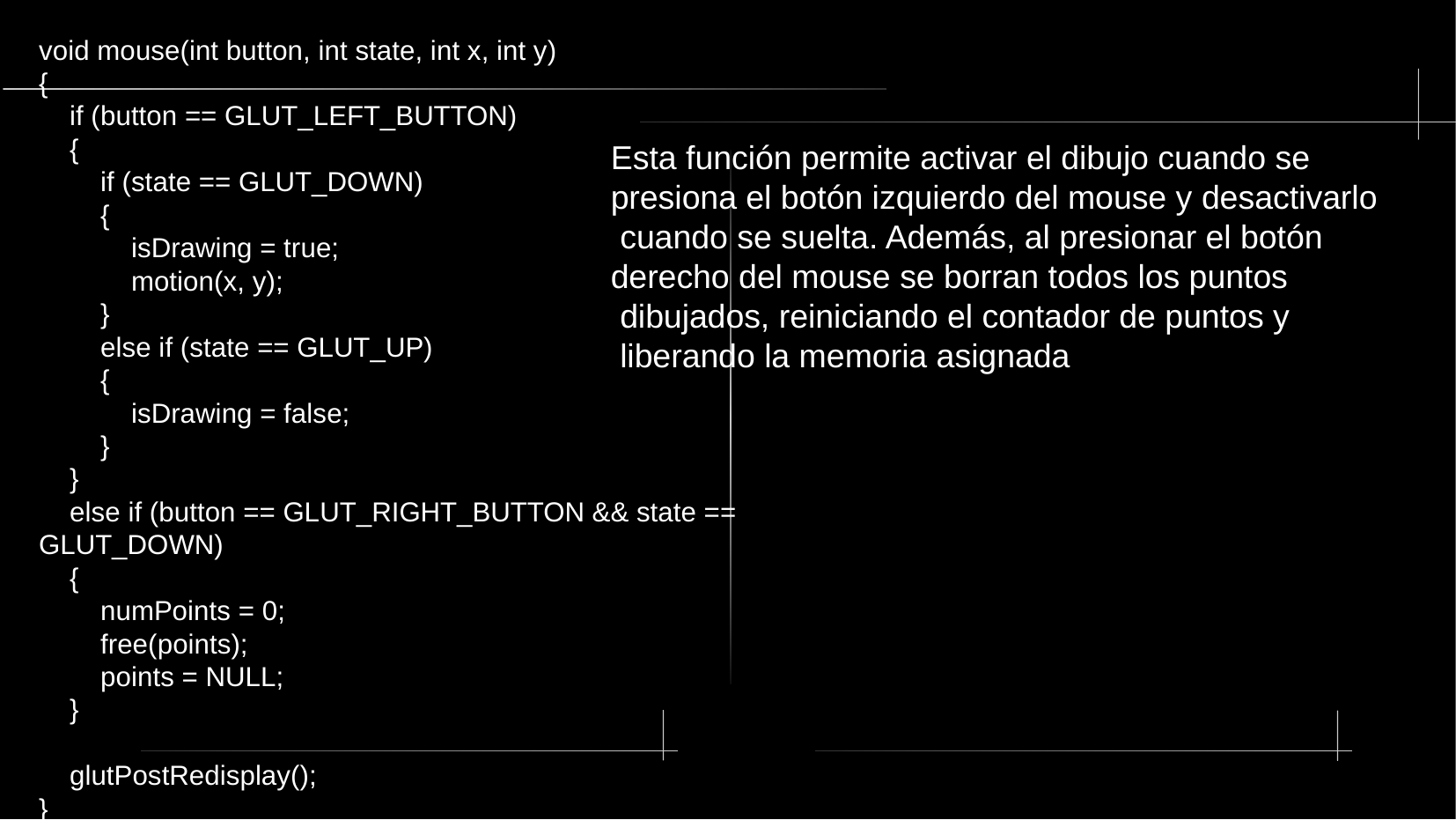

void mouse(int button, int state, int x, int y)
{
    if (button == GLUT_LEFT_BUTTON)
    {
        if (state == GLUT_DOWN)
        {
            isDrawing = true;
            motion(x, y);
        }
        else if (state == GLUT_UP)
        {
            isDrawing = false;
        }
    }
    else if (button == GLUT_RIGHT_BUTTON && state == GLUT_DOWN)
    {
        numPoints = 0;
        free(points);
        points = NULL;
    }

    glutPostRedisplay();
}
Esta función permite activar el dibujo cuando se
presiona el botón izquierdo del mouse y desactivarlo
 cuando se suelta. Además, al presionar el botón
derecho del mouse se borran todos los puntos
 dibujados, reiniciando el contador de puntos y
 liberando la memoria asignada